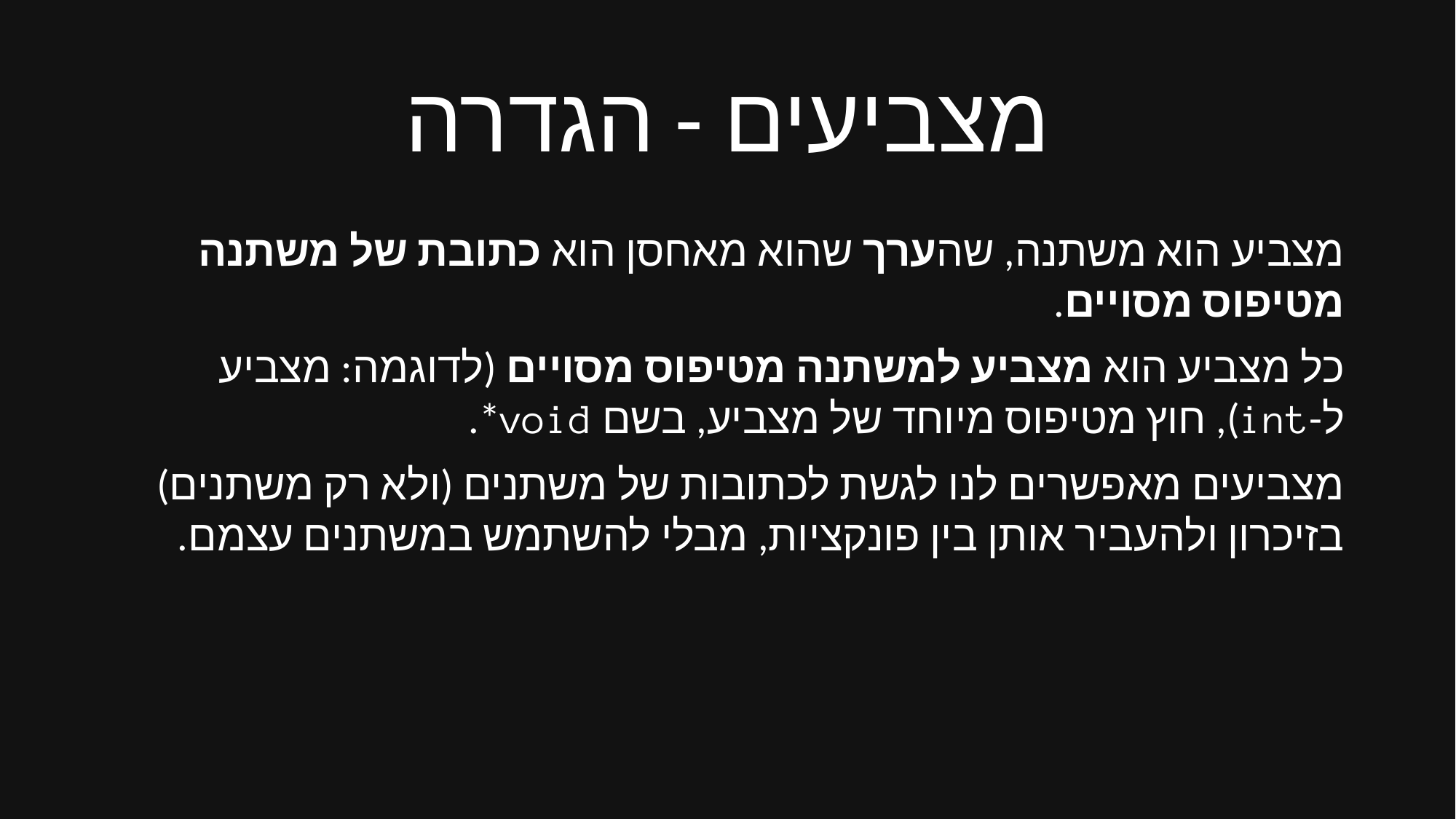

# מצביעים - הגדרה
מצביע הוא משתנה, שהערך שהוא מאחסן הוא כתובת של משתנה מטיפוס מסויים.
כל מצביע הוא מצביע למשתנה מטיפוס מסויים (לדוגמה: מצביע ל-int), חוץ מטיפוס מיוחד של מצביע, בשם void*.
מצביעים מאפשרים לנו לגשת לכתובות של משתנים (ולא רק משתנים) בזיכרון ולהעביר אותן בין פונקציות, מבלי להשתמש במשתנים עצמם.